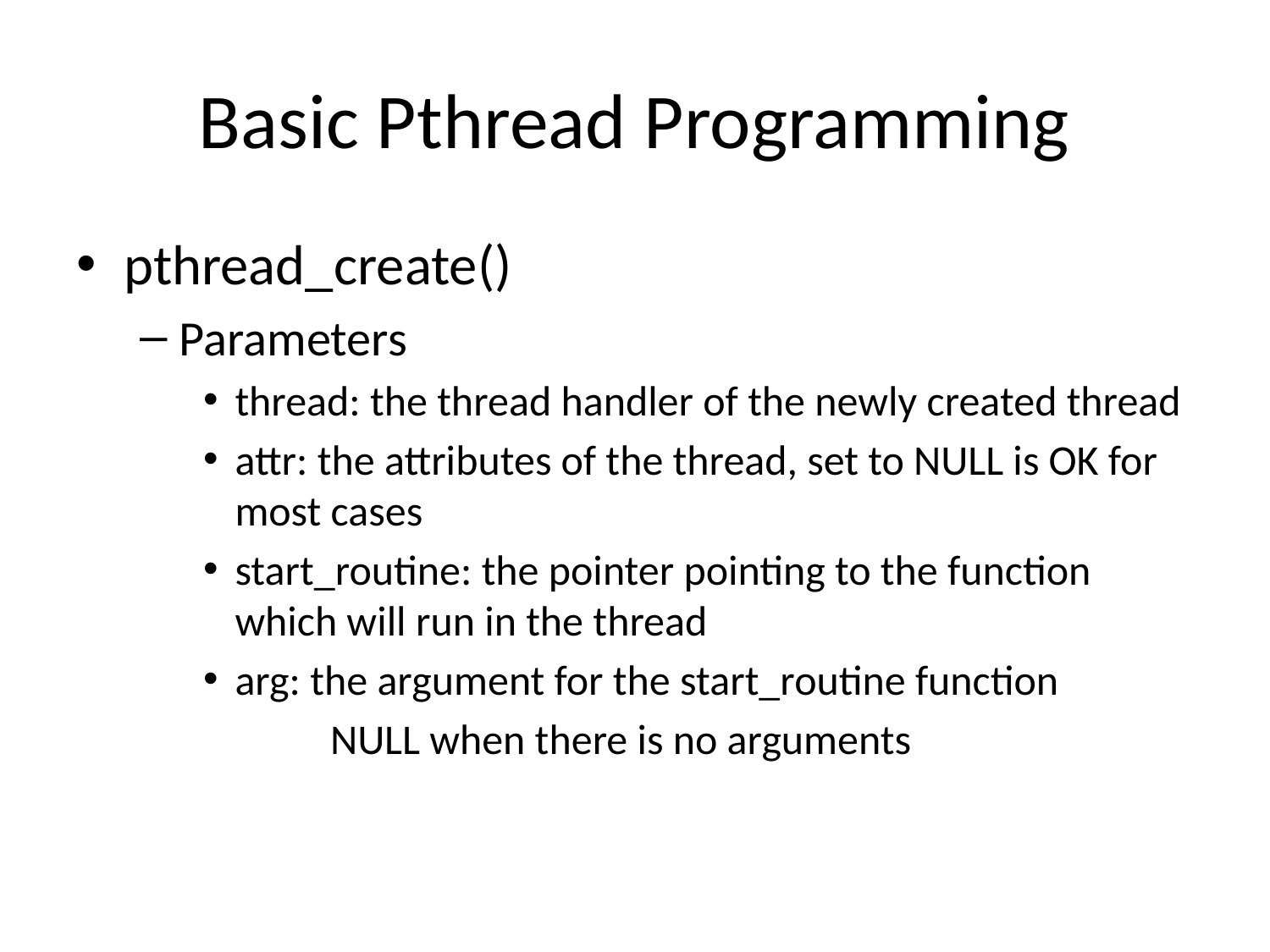

# Basic Pthread Programming
pthread_create()
Parameters
thread: the thread handler of the newly created thread
attr: the attributes of the thread, set to NULL is OK for most cases
start_routine: the pointer pointing to the function which will run in the thread
arg: the argument for the start_routine function
	NULL when there is no arguments